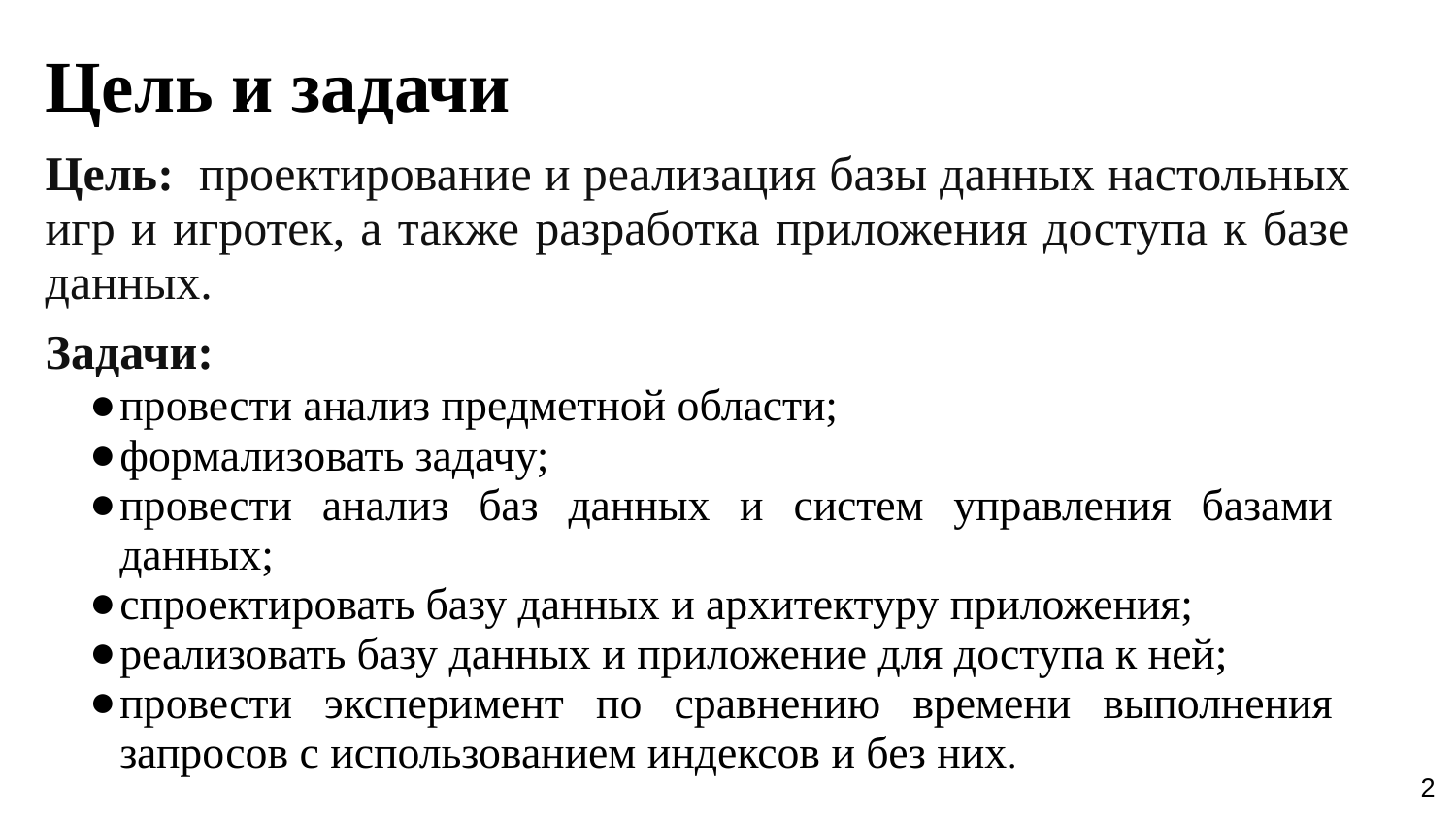

Цель и задачи
Цель:  проектирование и реализация базы данных настольных игр и игротек, а также разработка приложения доступа к базе данных.
Задачи:
провести анализ предметной области;
формализовать задачу;
провести анализ баз данных и систем управления базами данных;
спроектировать базу данных и архитектуру приложения;
реализовать базу данных и приложение для доступа к ней;
провести эксперимент по сравнению времени выполнения запросов с использованием индексов и без них.
2